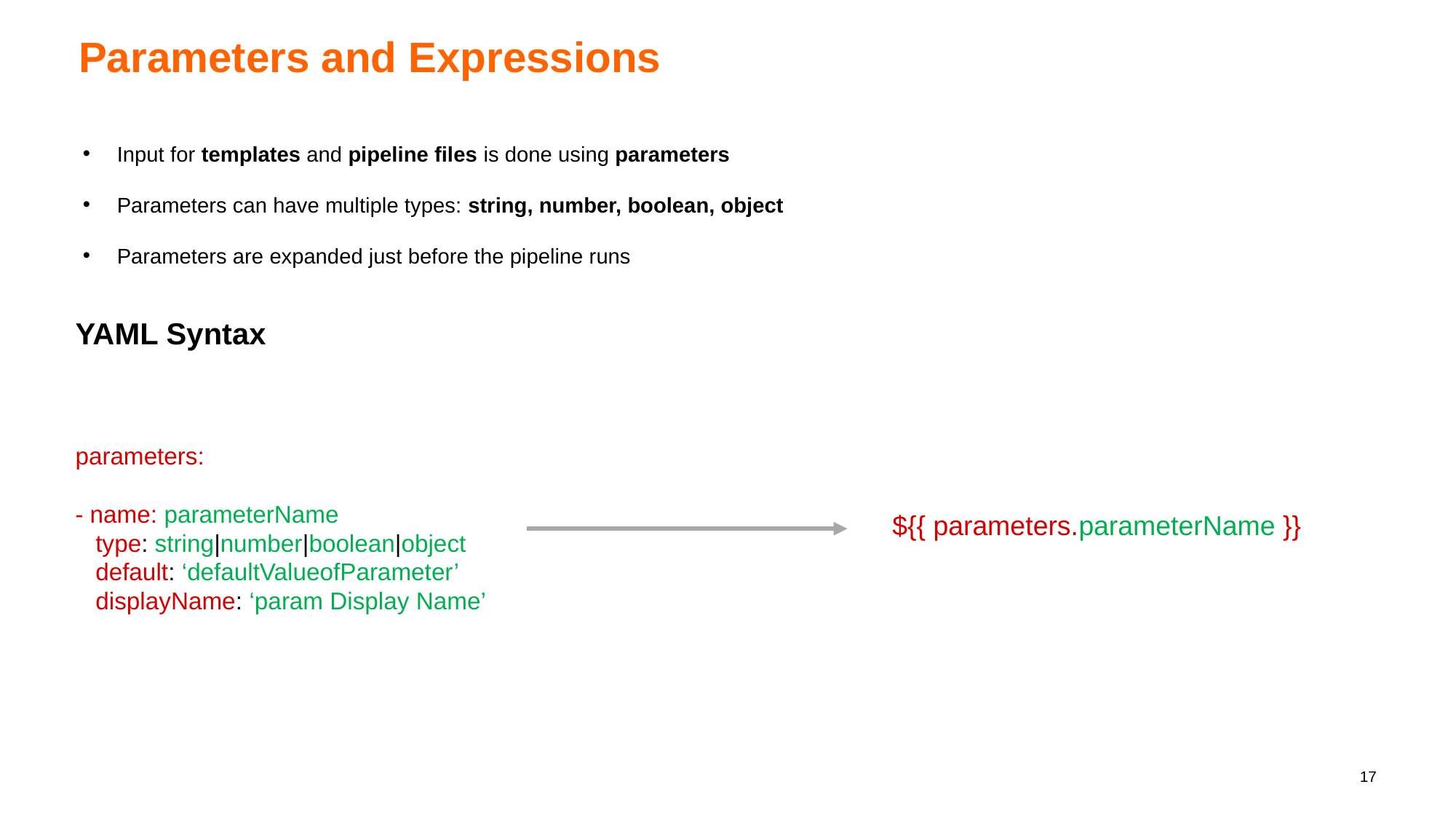

# Parameters and Expressions
Input for templates and pipeline files is done using parameters

Parameters can have multiple types: string, number, boolean, object

Parameters are expanded just before the pipeline runs
YAML Syntax
parameters:

- name: parameterName
   type: string|number|boolean|object
   default: ‘defaultValueofParameter’
   displayName: ‘param Display Name’
${{ parameters.parameterName }}
17